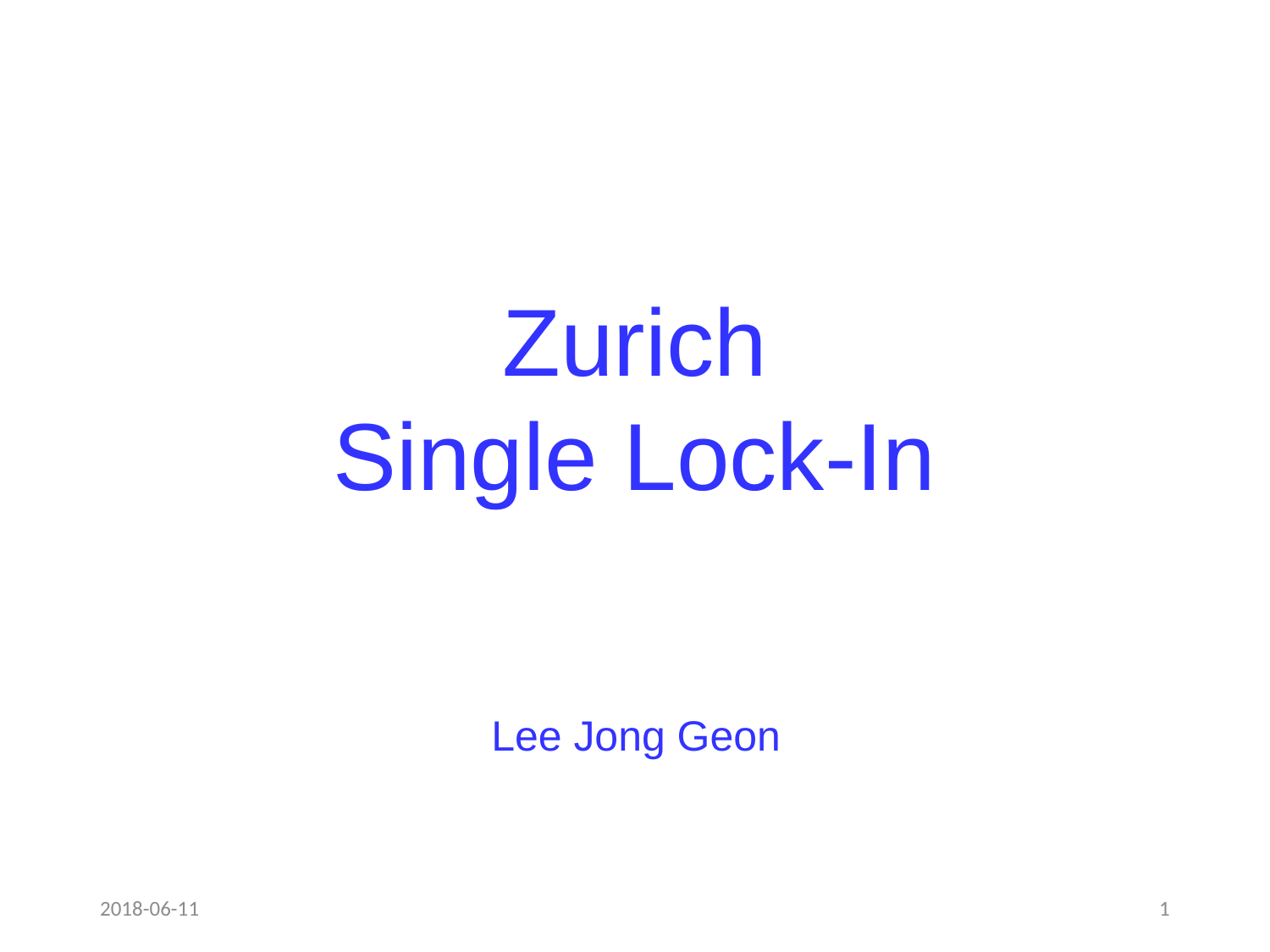

Zurich
Single Lock-In
Lee Jong Geon
2018-06-11
1